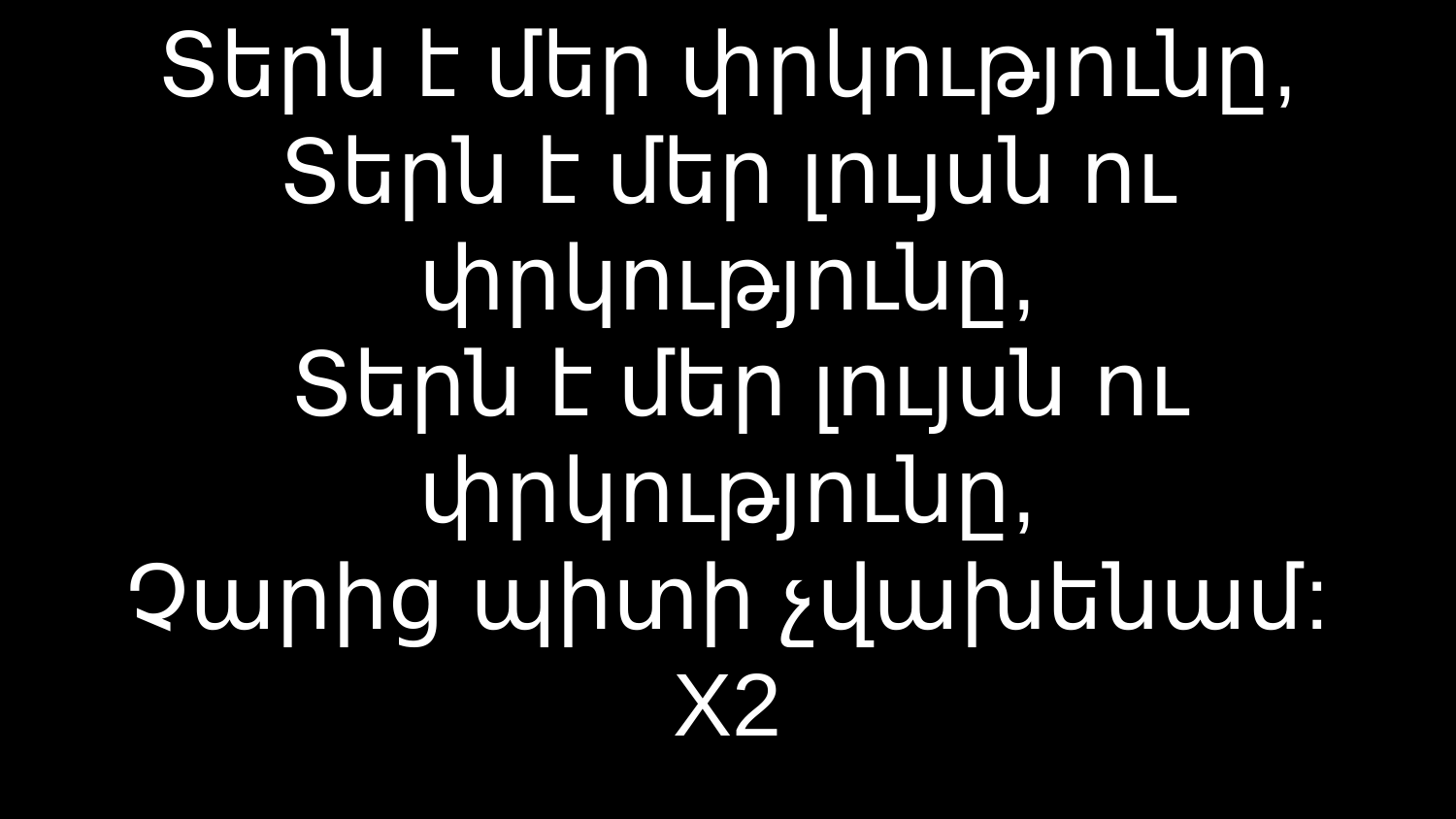

# Տերն է մեր փրկությունը, Տերն է մեր լույսն ու փրկությունը, Տերն է մեր լույսն ու փրկությունը, Չարից պիտի չվախենամ: X2